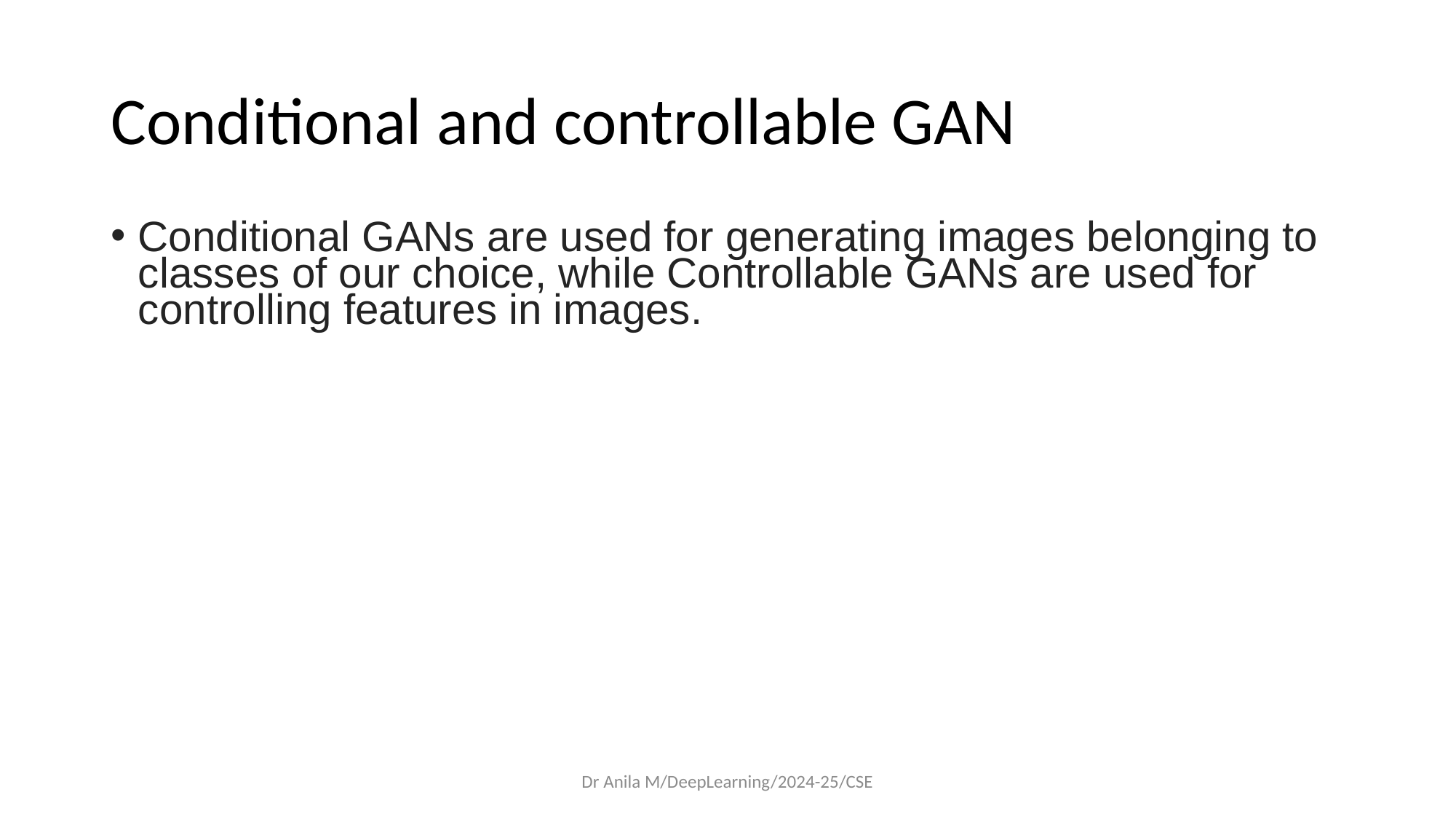

# Conditional and controllable GAN
Conditional GANs are used for generating images belonging to classes of our choice, while Controllable GANs are used for controlling features in images.

Dr Anila M/DeepLearning/2024-25/CSE